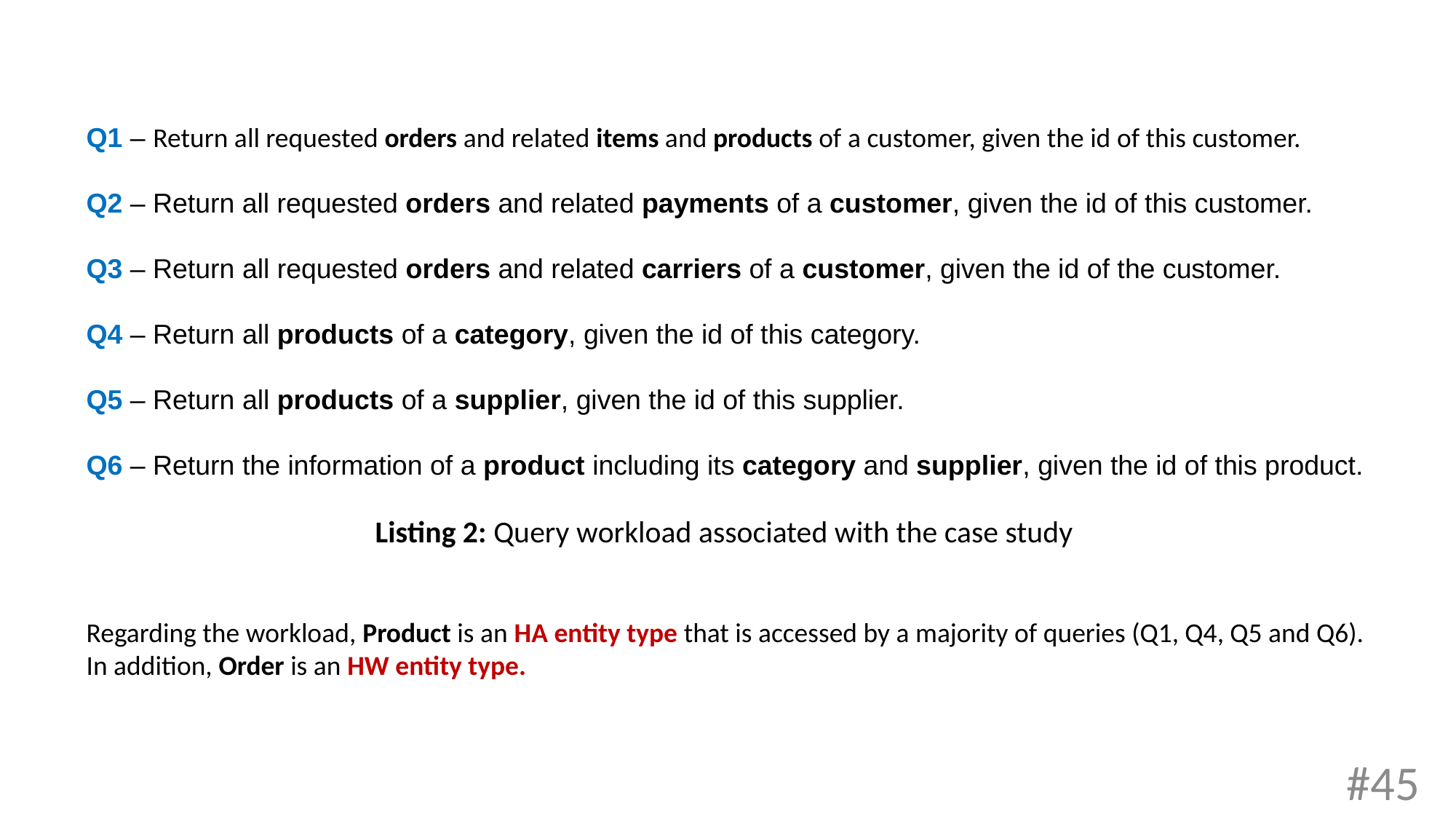

Q1 – Return all requested orders and related items and products of a customer, given the id of this customer.

Q2 – Return all requested orders and related payments of a customer, given the id of this customer.

Q3 – Return all requested orders and related carriers of a customer, given the id of the customer.

Q4 – Return all products of a category, given the id of this category.

Q5 – Return all products of a supplier, given the id of this supplier.

Q6 – Return the information of a product including its category and supplier, given the id of this product.

# Listing 2: Query workload associated with the case study
Regarding the workload, Product is an HA entity type that is accessed by a majority of queries (Q1, Q4, Q5 and Q6). In addition, Order is an HW entity type.

#45